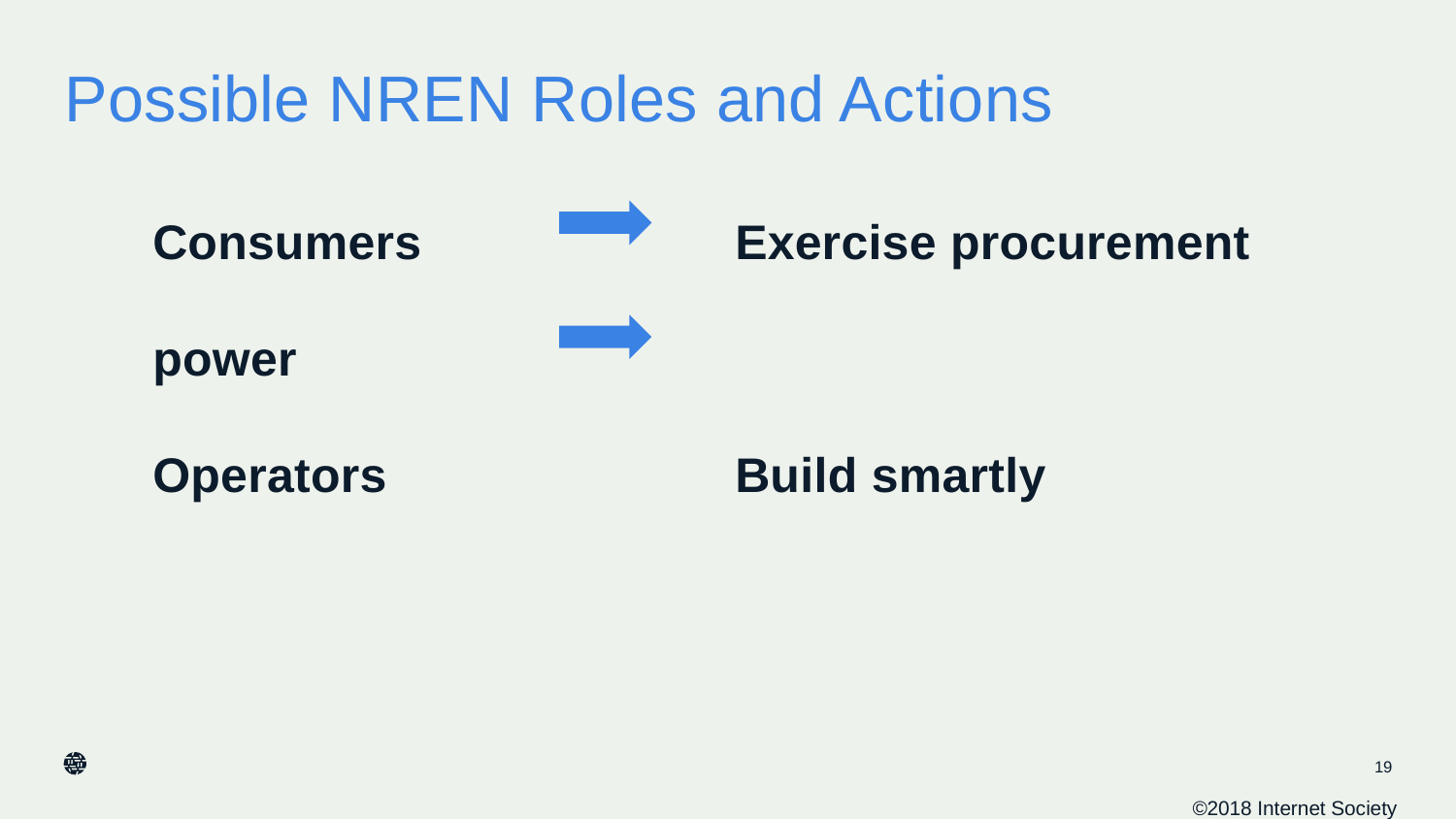

# Possible NREN Roles and Actions
Consumers			Exercise procurement power
Operators			Build smartly

19